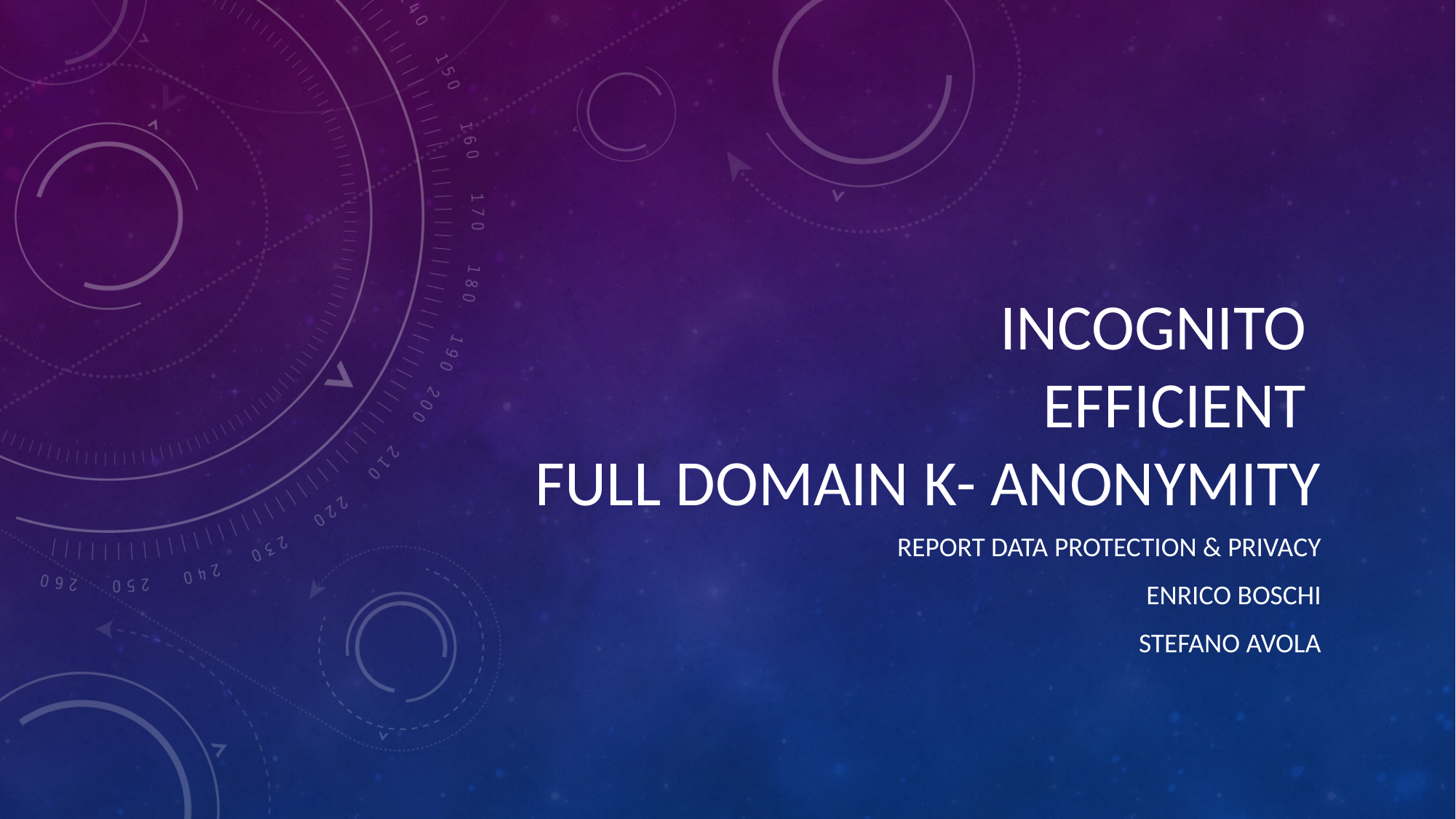

Incognito
Efficient
full domain k- anonymity
Report data protection & privacy
Enrico Boschi
Stefano Avola